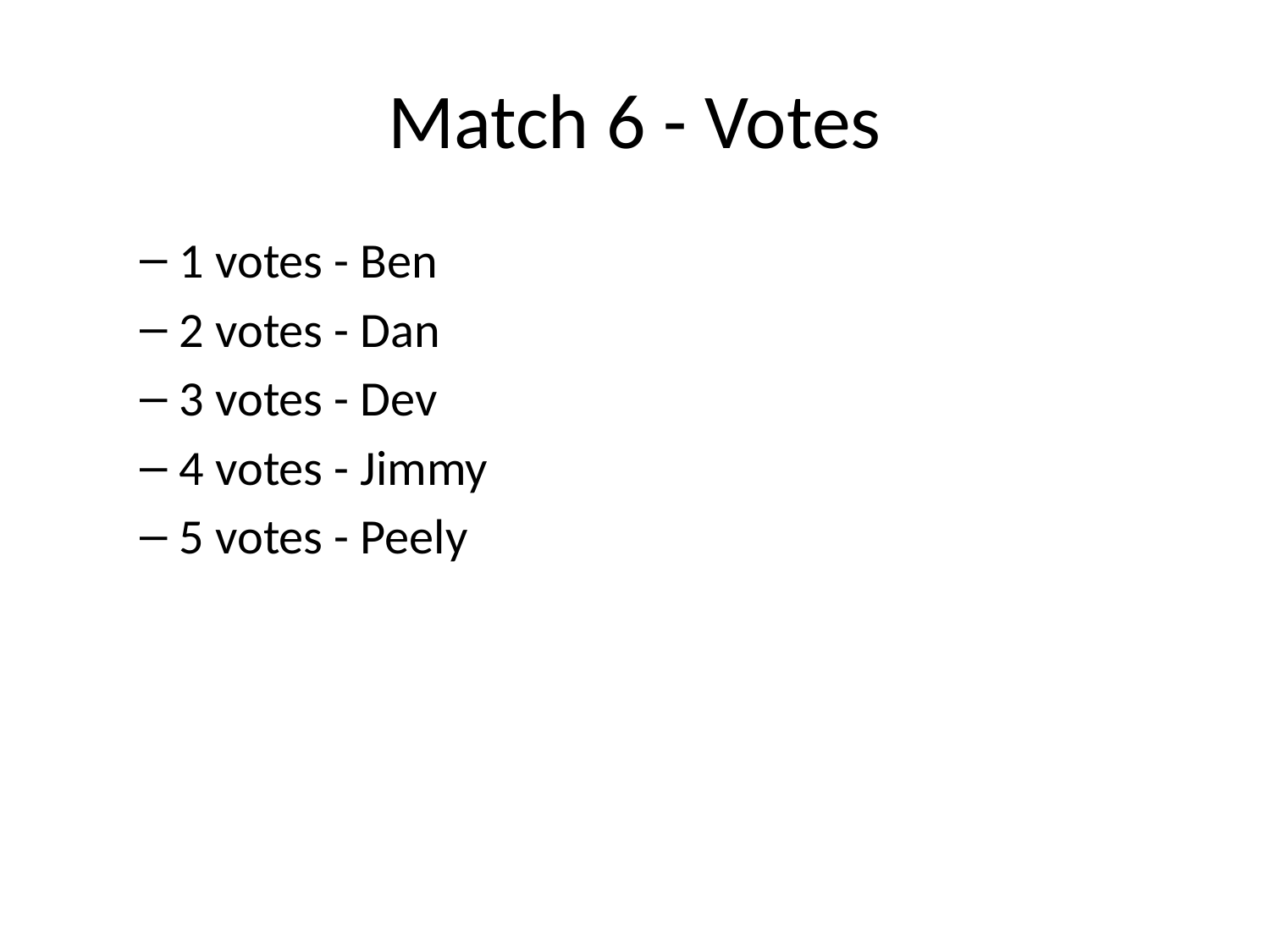

# Match 6 - Votes
1 votes - Ben
2 votes - Dan
3 votes - Dev
4 votes - Jimmy
5 votes - Peely